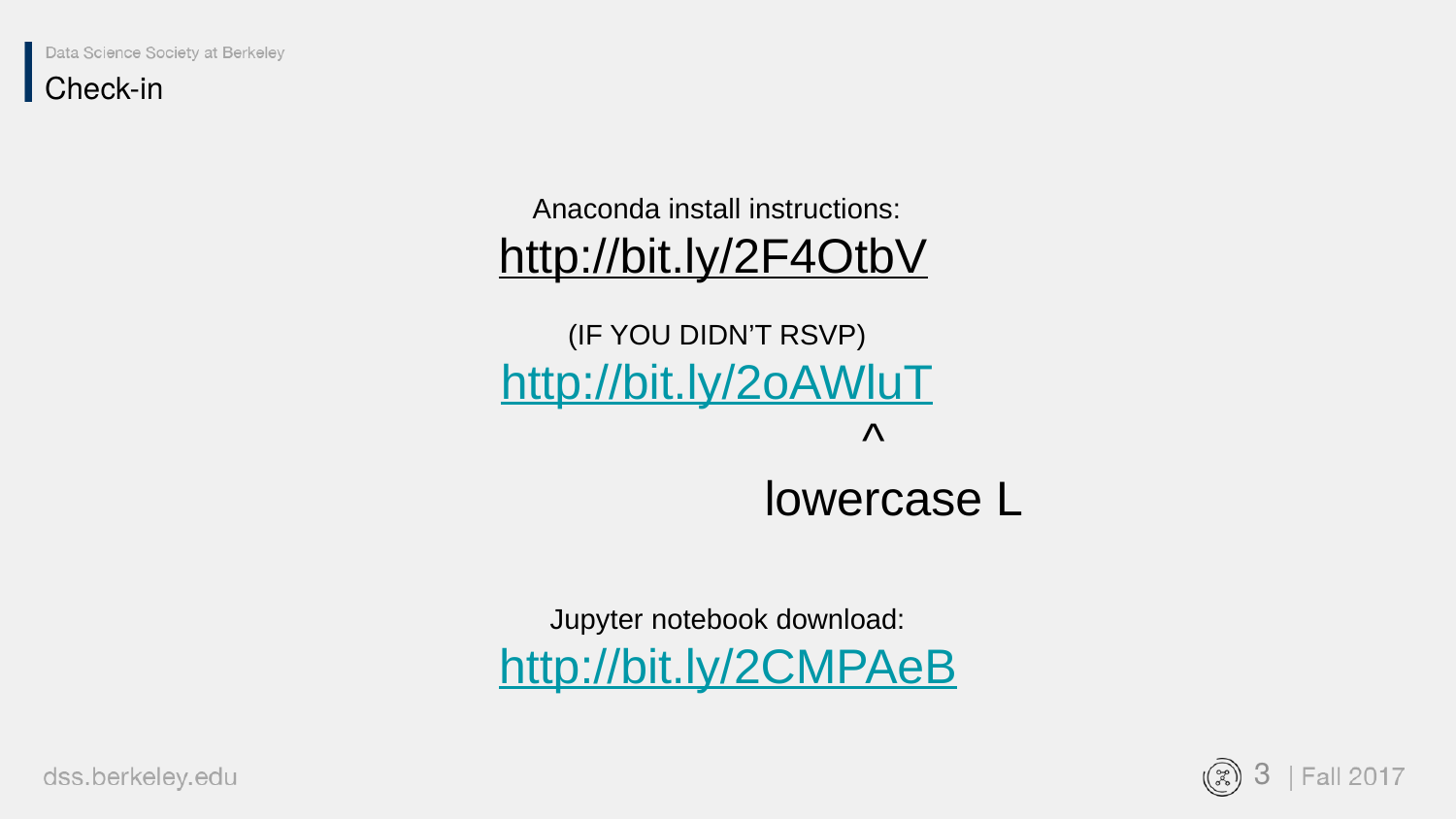

Check-in
Anaconda install instructions:
http://bit.ly/2F4OtbV

(IF YOU DIDN’T RSVP)
http://bit.ly/2oAWluT
                       ^
                          lowercase L
Jupyter notebook download:
http://bit.ly/2CMPAeB
3